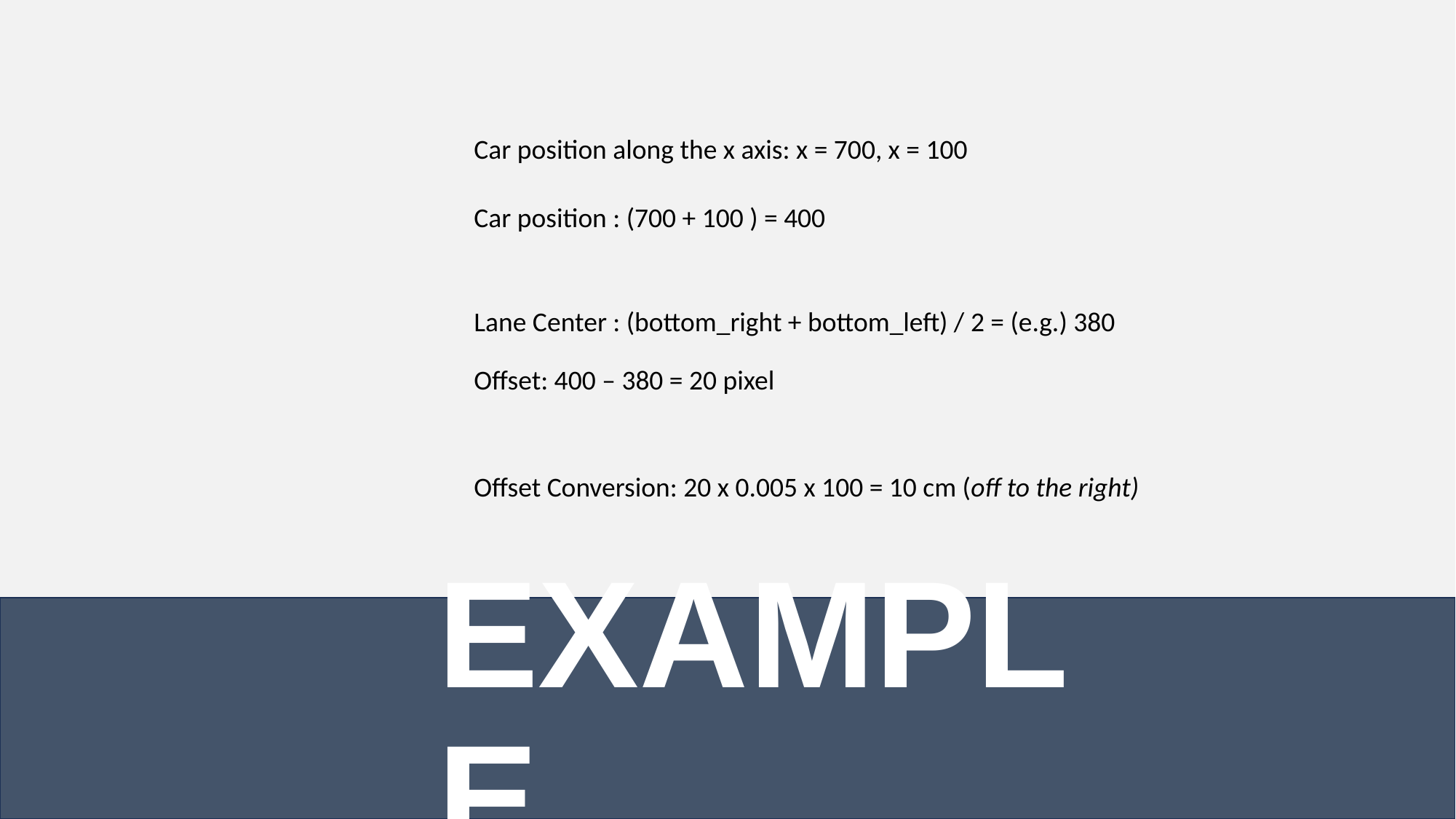

Car position along the x axis: x = 700, x = 100
Car position : (700 + 100 ) = 400
Lane Center : (bottom_right + bottom_left) / 2 = (e.g.) 380
Offset: 400 – 380 = 20 pixel

Offset Conversion: 20 x 0.005 x 100 = 10 cm (off to the right)

# EXAMPLE